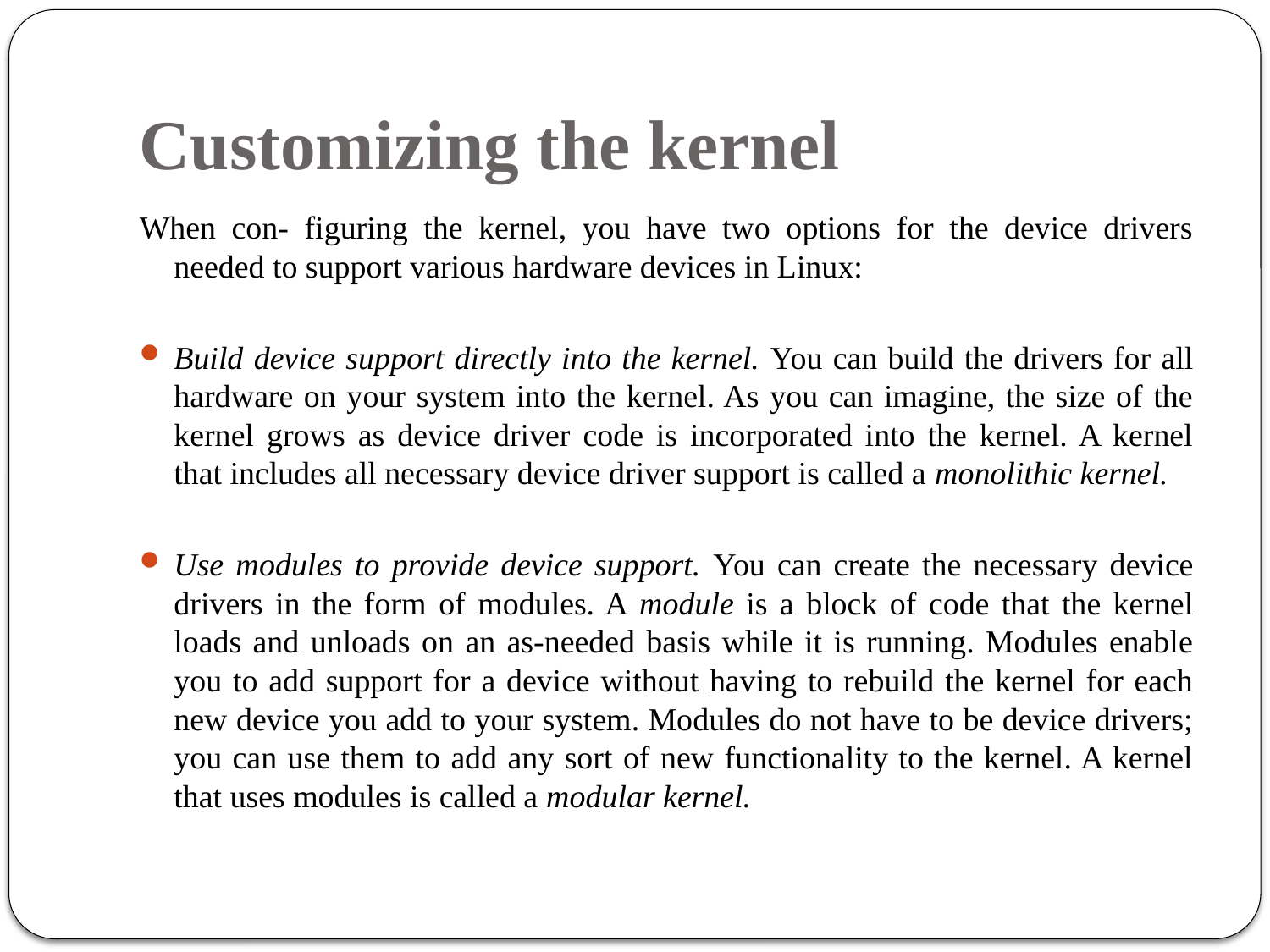

# Customizing the kernel
When con- figuring the kernel, you have two options for the device drivers needed to support various hardware devices in Linux:

Build device support directly into the kernel. You can build the drivers for all hardware on your system into the kernel. As you can imagine, the size of the kernel grows as device driver code is incorporated into the kernel. A kernel that includes all necessary device driver support is called a monolithic kernel.

Use modules to provide device support. You can create the necessary device drivers in the form of modules. A module is a block of code that the kernel loads and unloads on an as-needed basis while it is running. Modules enable you to add support for a device without having to rebuild the kernel for each new device you add to your system. Modules do not have to be device drivers; you can use them to add any sort of new functionality to the kernel. A kernel that uses modules is called a modular kernel.